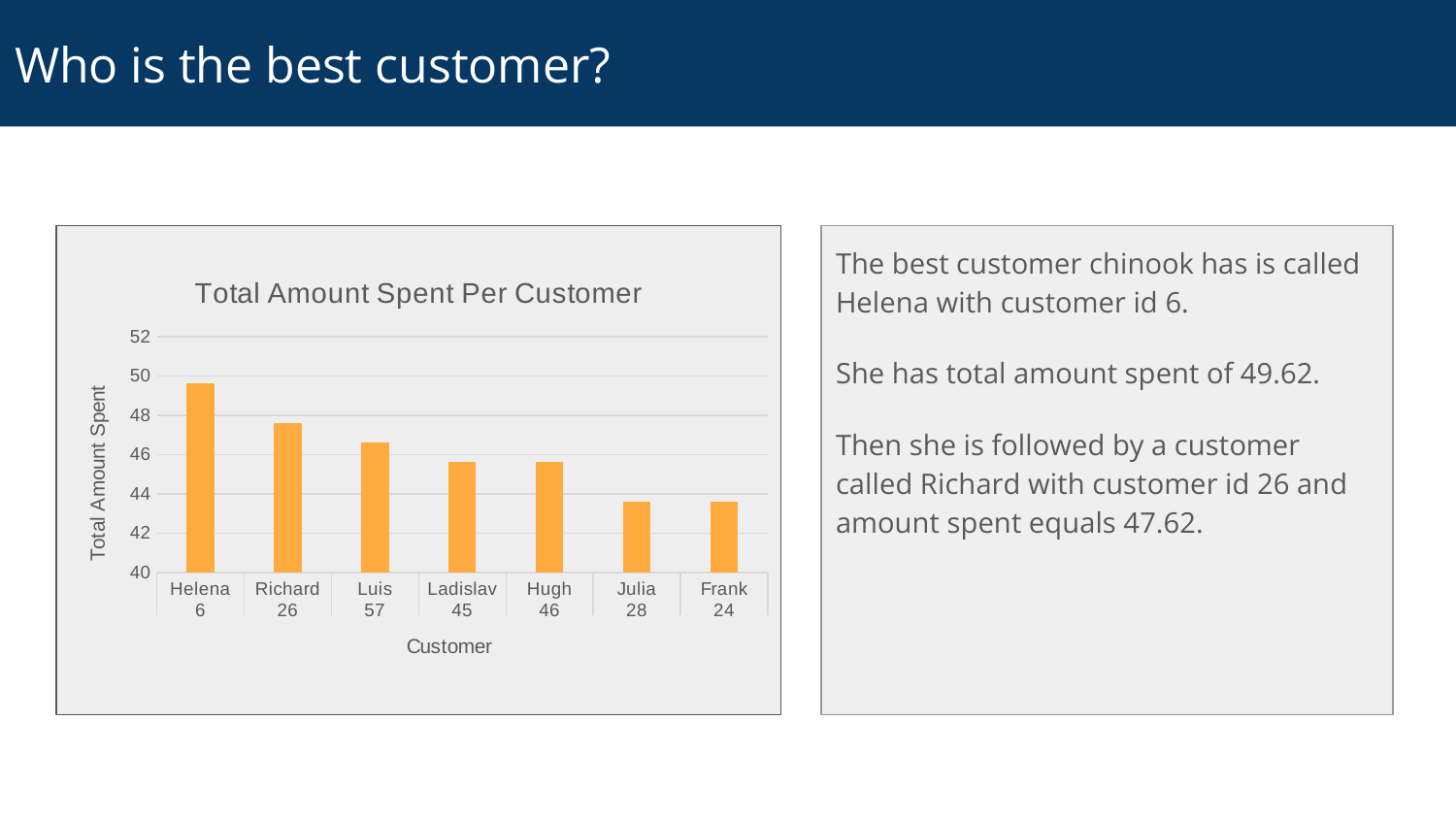

# Who is the best customer?

The best customer chinook has is called Helena with customer id 6.
She has total amount spent of 49.62.
Then she is followed by a customer called Richard with customer id 26 and amount spent equals 47.62.

### Chart: Total Amount Spent Per Customer

| Category | sum(total) |
|---|---|
| Helena | 49.62 |
| Richard | 47.62 |
| Luis | 46.62 |
| Ladislav | 45.62 |
| Hugh | 45.62 |
| Julia | 43.62 |
| Frank | 43.62 |